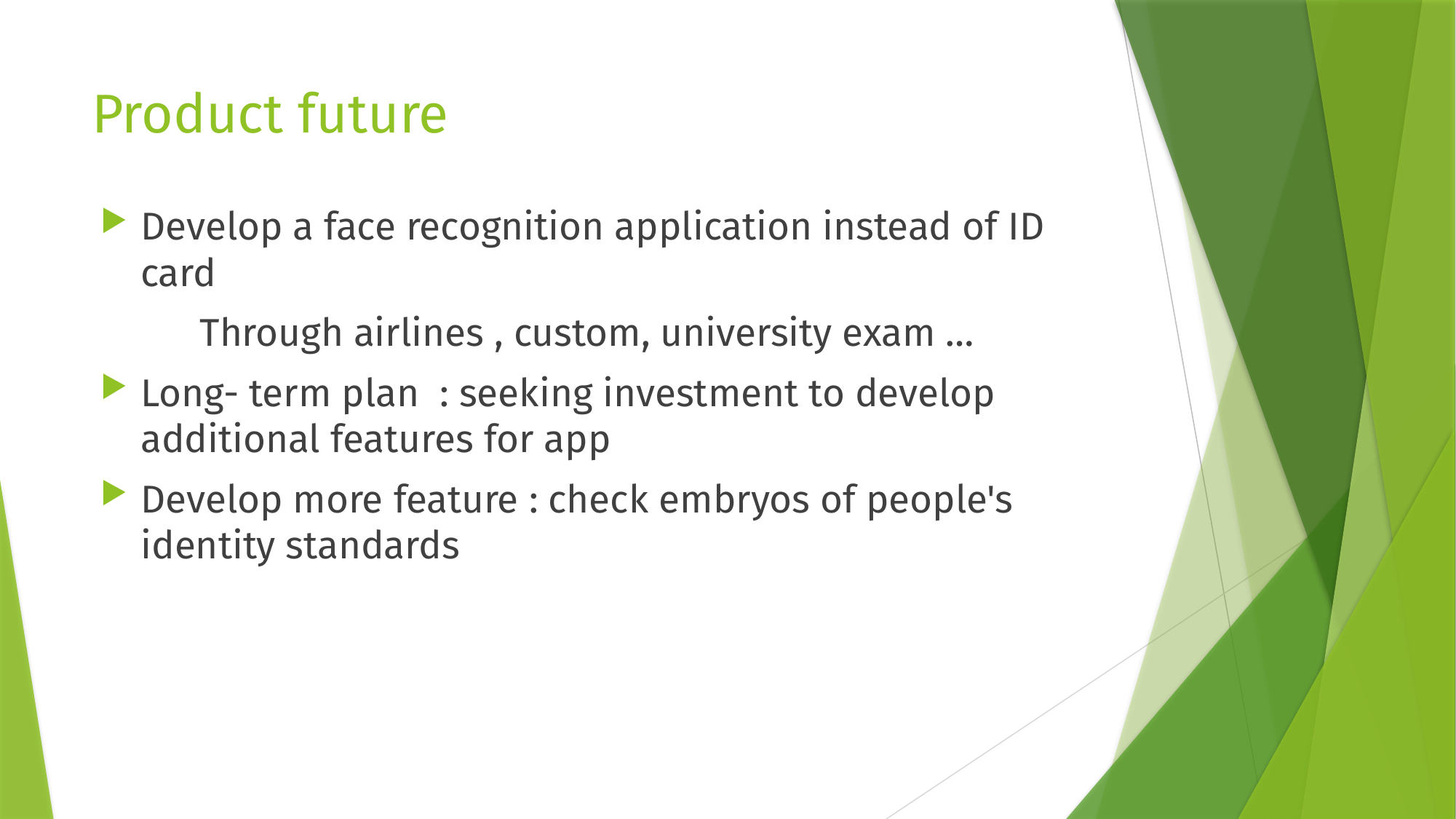

# Product future
Develop a face recognition application instead of ID card
	Through airlines , custom, university exam …
Long- term plan  : seeking investment to develop additional features for app
Develop more feature : check embryos of people's identity standards